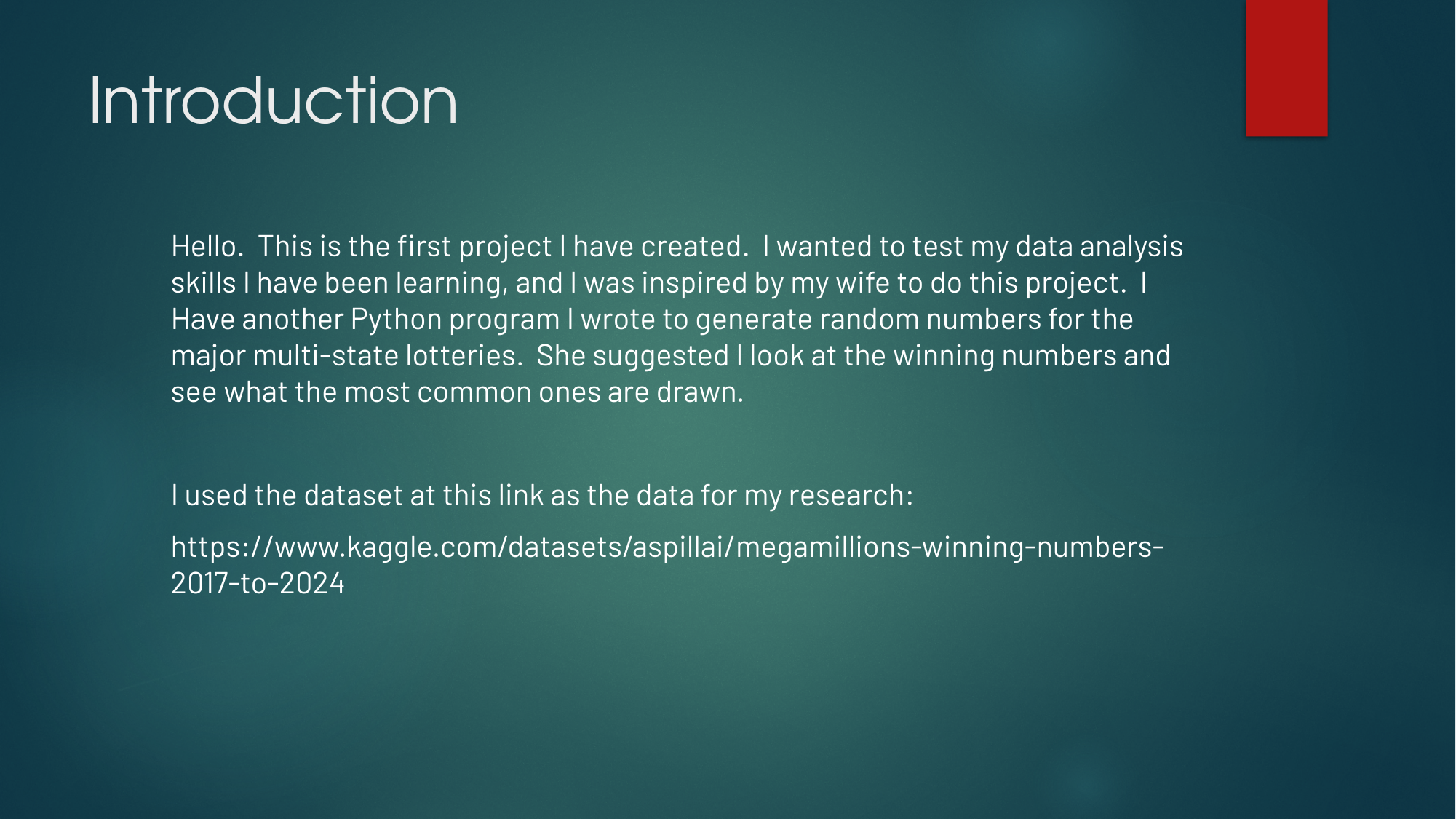

# Introduction
Hello.  This is the first project I have created.  I wanted to test my data analysis skills I have been learning, and I was inspired by my wife to do this project.  I Have another Python program I wrote to generate random numbers for the major multi-state lotteries.  She suggested I look at the winning numbers and see what the most common ones are drawn.

I used the dataset at this link as the data for my research:
https://www.kaggle.com/datasets/aspillai/megamillions-winning-numbers-2017-to-2024